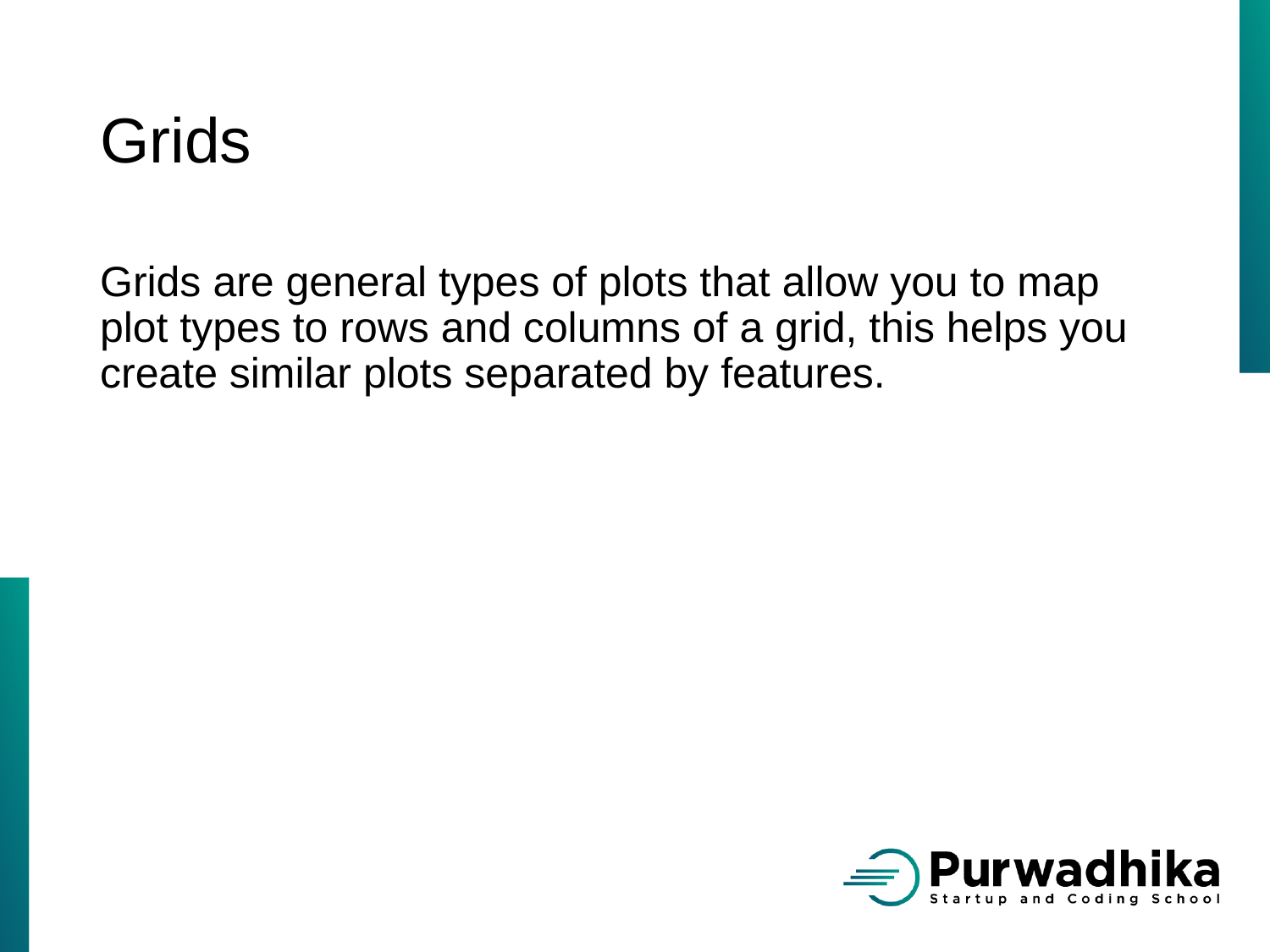

# Grids
Grids are general types of plots that allow you to map plot types to rows and columns of a grid, this helps you create similar plots separated by features.